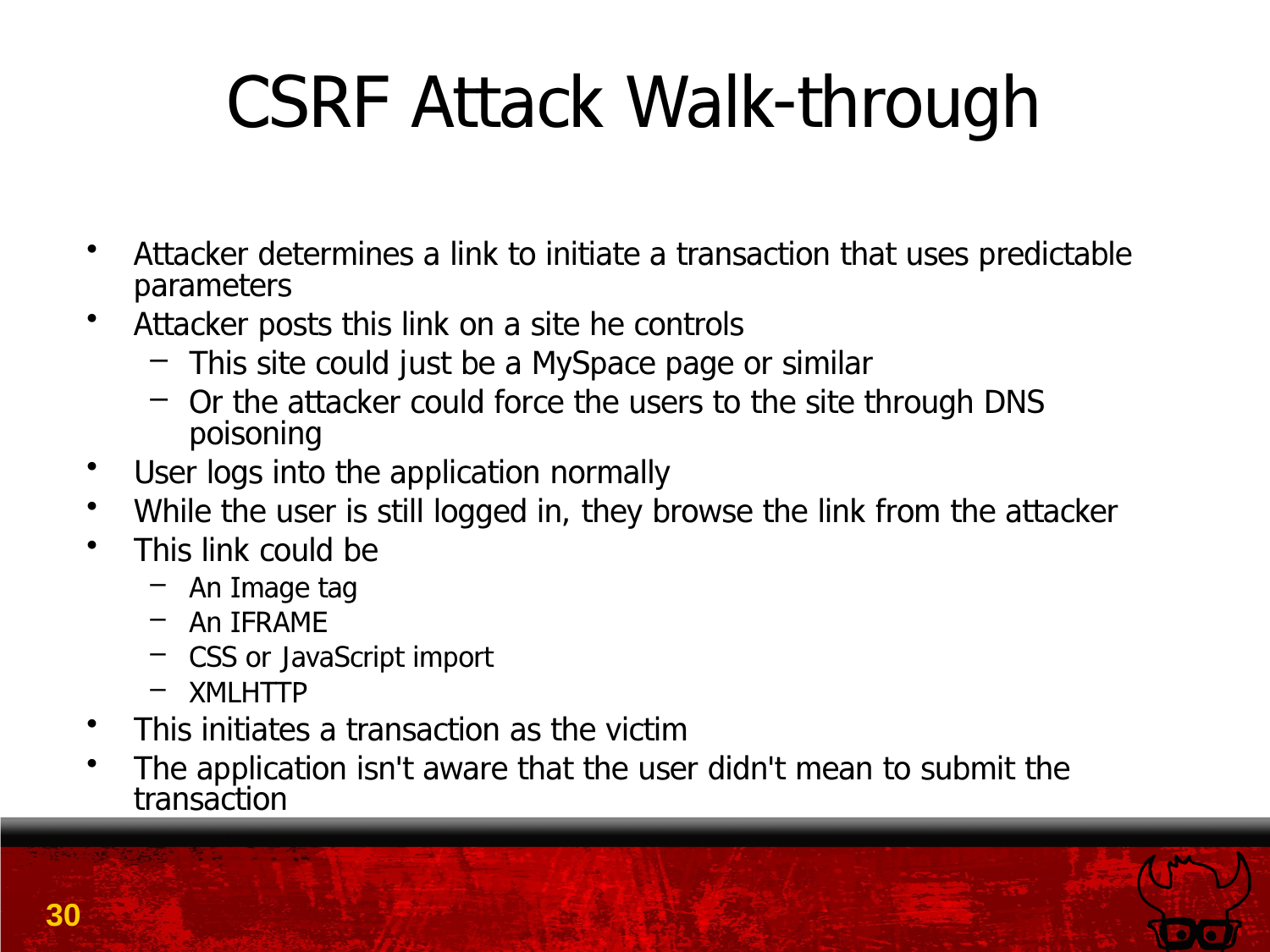

# CSRF Attack Walk-through
Attacker determines a link to initiate a transaction that uses predictable parameters
Attacker posts this link on a site he controls
This site could just be a MySpace page or similar
Or the attacker could force the users to the site through DNS poisoning
User logs into the application normally
While the user is still logged in, they browse the link from the attacker
This link could be
An Image tag
An IFRAME
CSS or JavaScript import
XMLHTTP
This initiates a transaction as the victim
The application isn't aware that the user didn't mean to submit the transaction